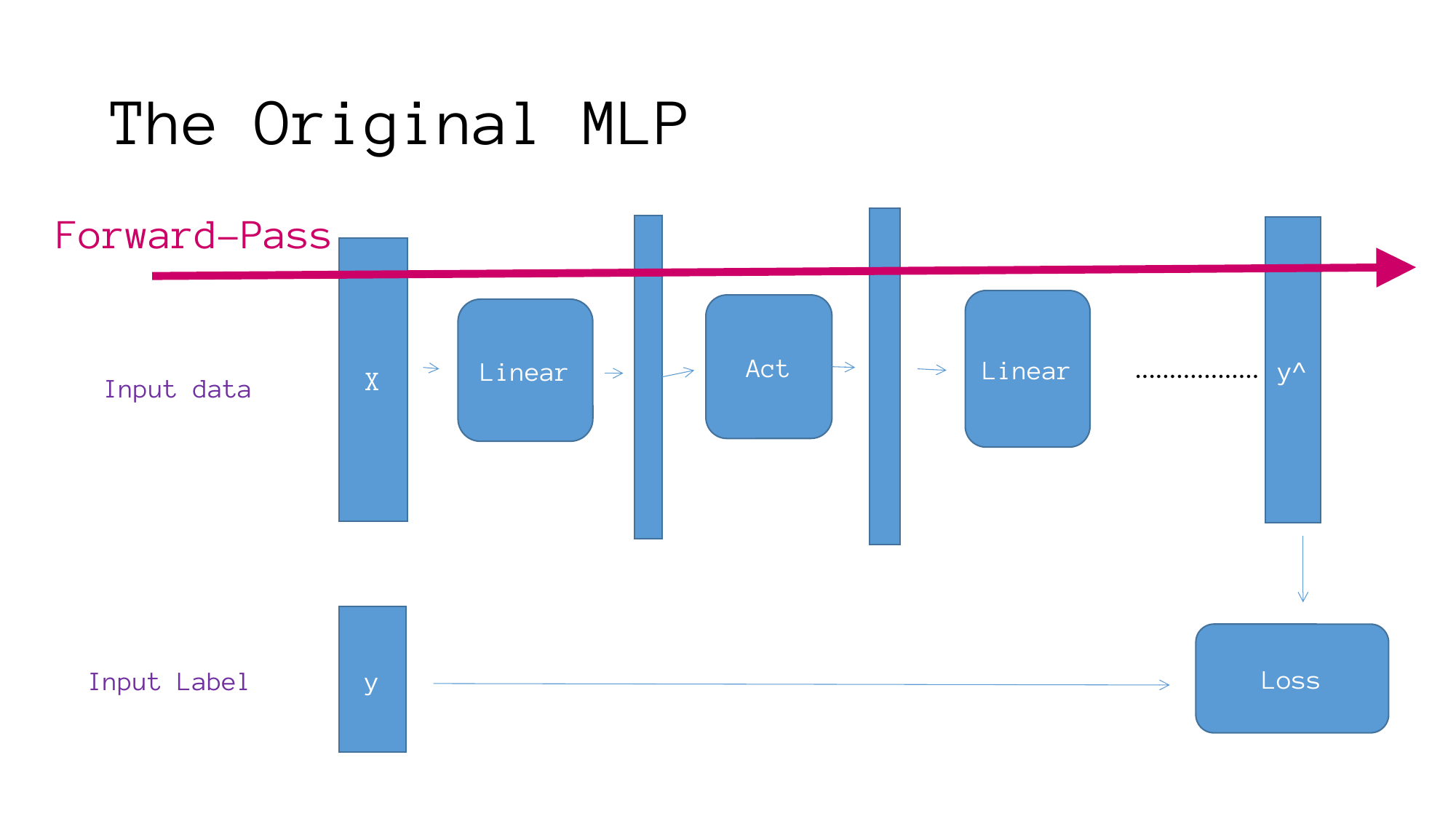

# The Original MLP
Forward-Pass

y^
X
Linear
Act
Linear
..................
Input data
y
Loss
Input Label